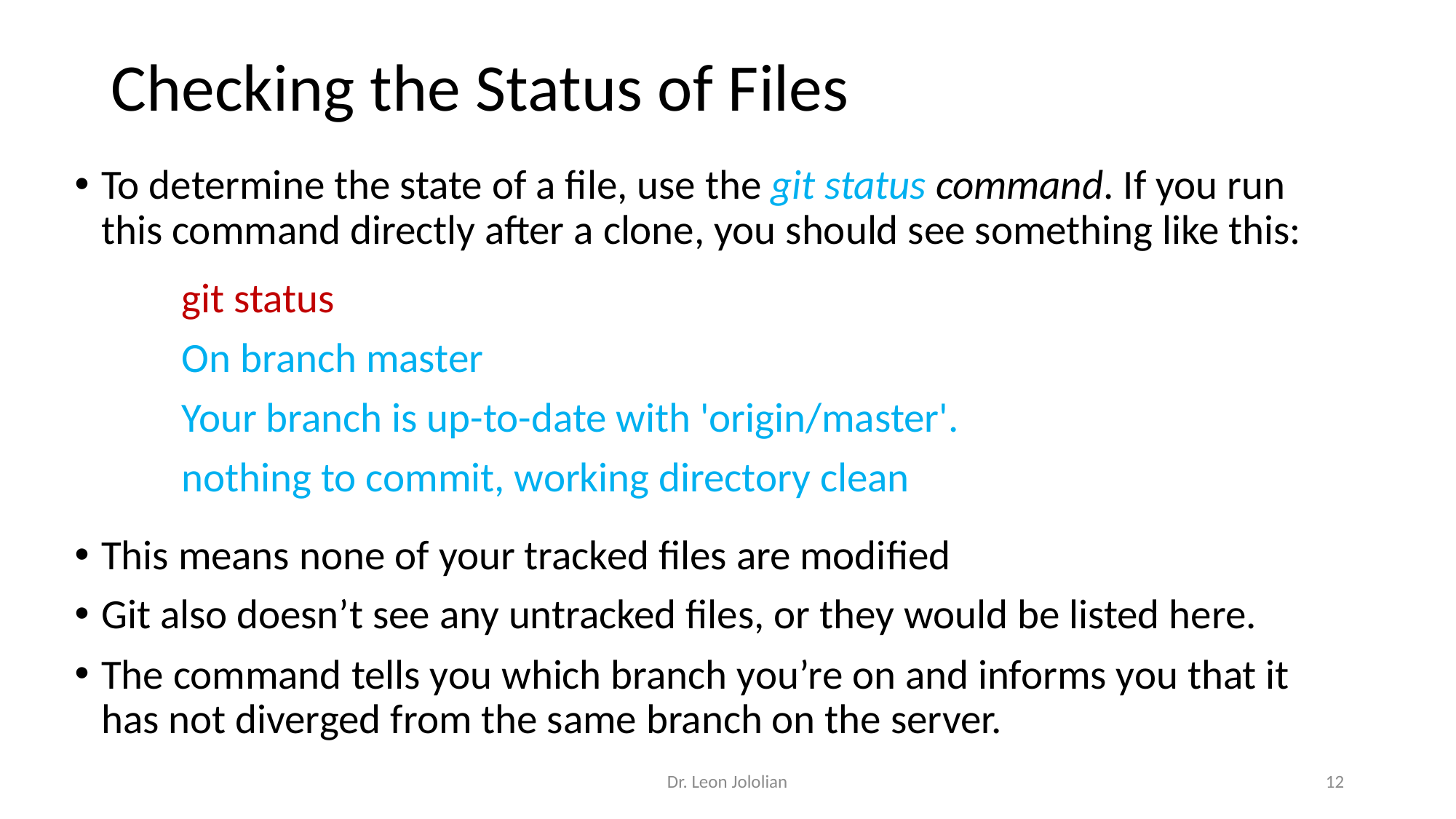

# Checking the Status of Files
To determine the state of a file, use the git status command. If you run this command directly after a clone, you should see something like this:
	git status
	On branch master
	Your branch is up-to-date with 'origin/master'.
	nothing to commit, working directory clean
This means none of your tracked files are modified
Git also doesn’t see any untracked files, or they would be listed here.
The command tells you which branch you’re on and informs you that it has not diverged from the same branch on the server.
Dr. Leon Jololian
12